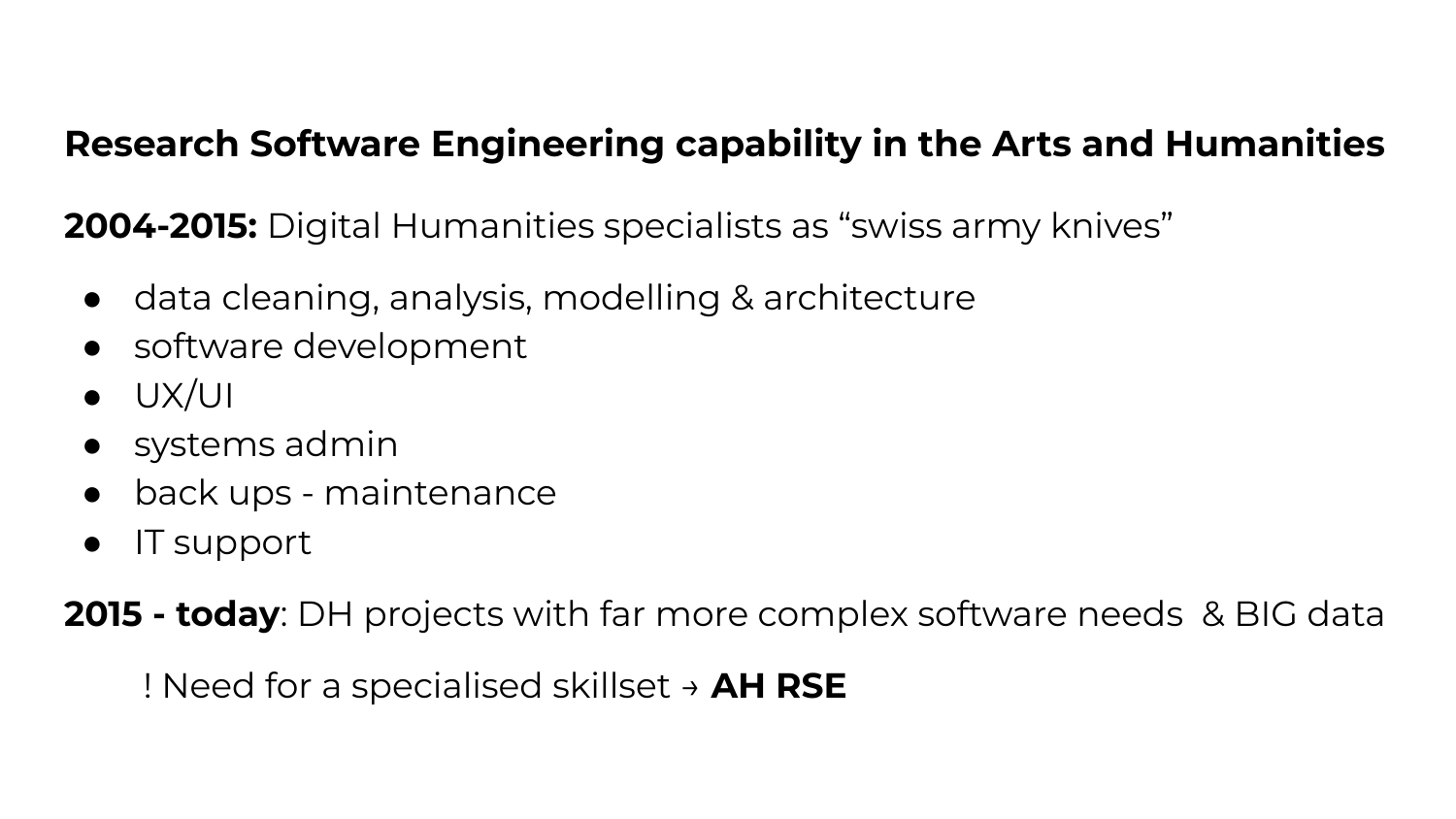

# Research Software Engineering capability in the Arts and Humanities
2004-2015: Digital Humanities specialists as “swiss army knives”
data cleaning, analysis, modelling & architecture
software development
UX/UI
systems admin
back ups - maintenance
IT support
2015 - today: DH projects with far more complex software needs  & BIG data
 ! Need for a specialised skillset → AH RSE